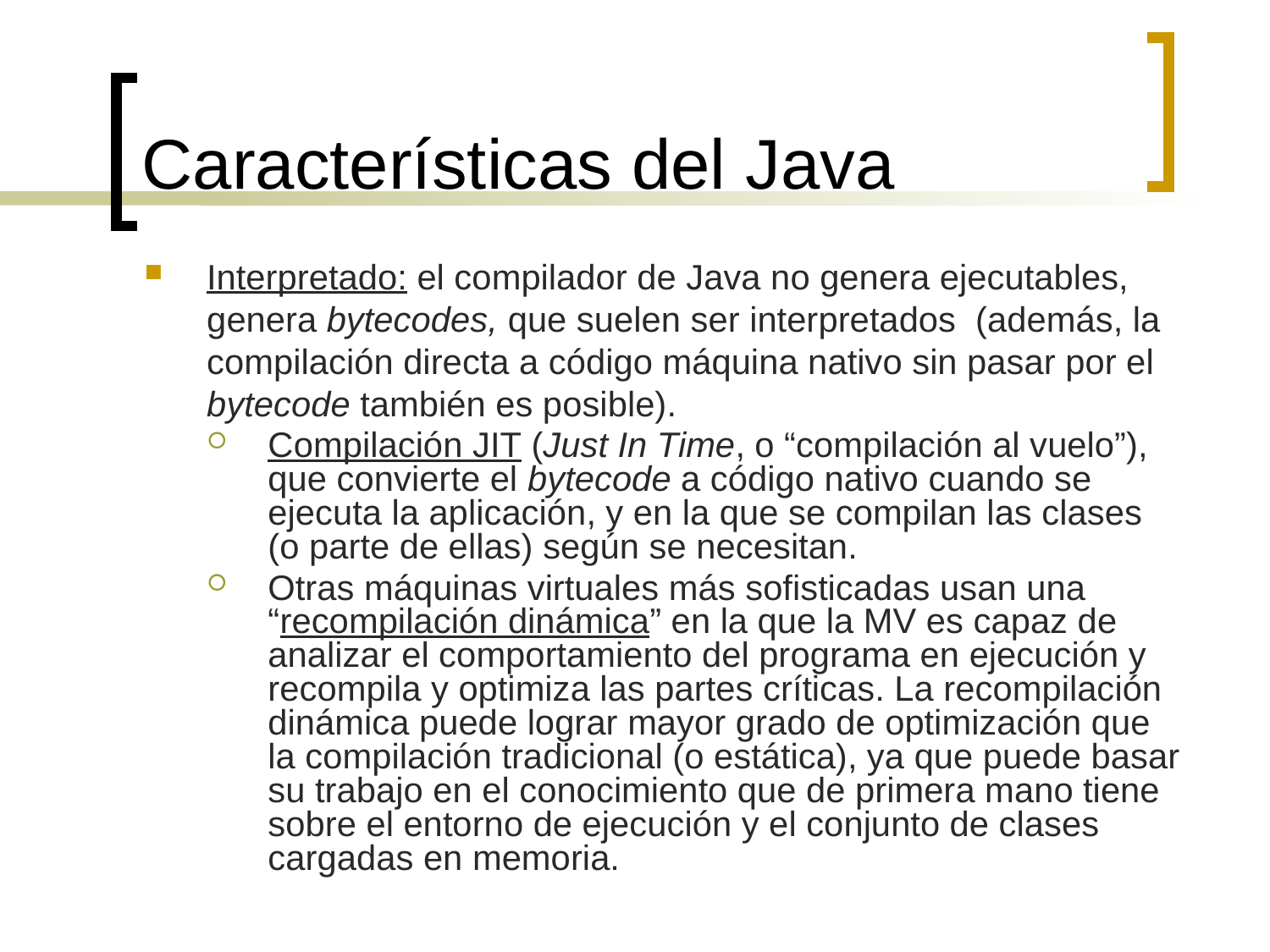

# Características del Java
Interpretado: el compilador de Java no genera ejecutables, genera bytecodes, que suelen ser interpretados  (además, la compilación directa a código máquina nativo sin pasar por el bytecode también es posible).
Compilación JIT (Just In Time, o “compilación al vuelo”), que convierte el bytecode a código nativo cuando se ejecuta la aplicación, y en la que se compilan las clases (o parte de ellas) según se necesitan.
Otras máquinas virtuales más sofisticadas usan una “recompilación dinámica” en la que la MV es capaz de analizar el comportamiento del programa en ejecución y recompila y optimiza las partes críticas. La recompilación dinámica puede lograr mayor grado de optimización que la compilación tradicional (o estática), ya que puede basar su trabajo en el conocimiento que de primera mano tiene sobre el entorno de ejecución y el conjunto de clases cargadas en memoria.